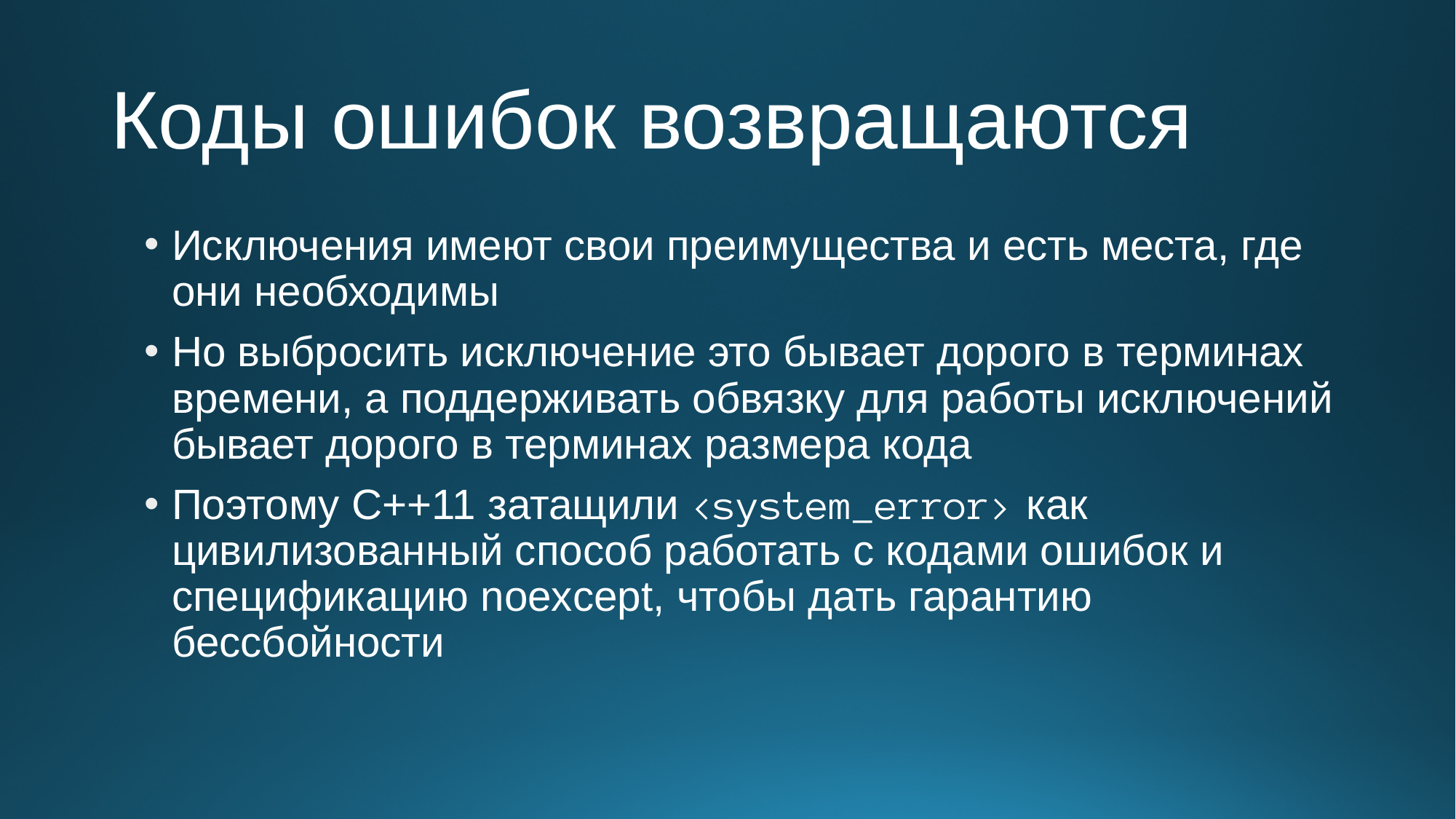

# Коды ошибок возвращаются
Исключения имеют свои преимущества и есть места, где они необходимы
Но выбросить исключение это бывает дорого в терминах времени, а поддерживать обвязку для работы исключений бывает дорого в терминах размера кода
Поэтому C++11 затащили <system_error> как цивилизованный способ работать с кодами ошибок и спецификацию noexcept, чтобы дать гарантию бессбойности